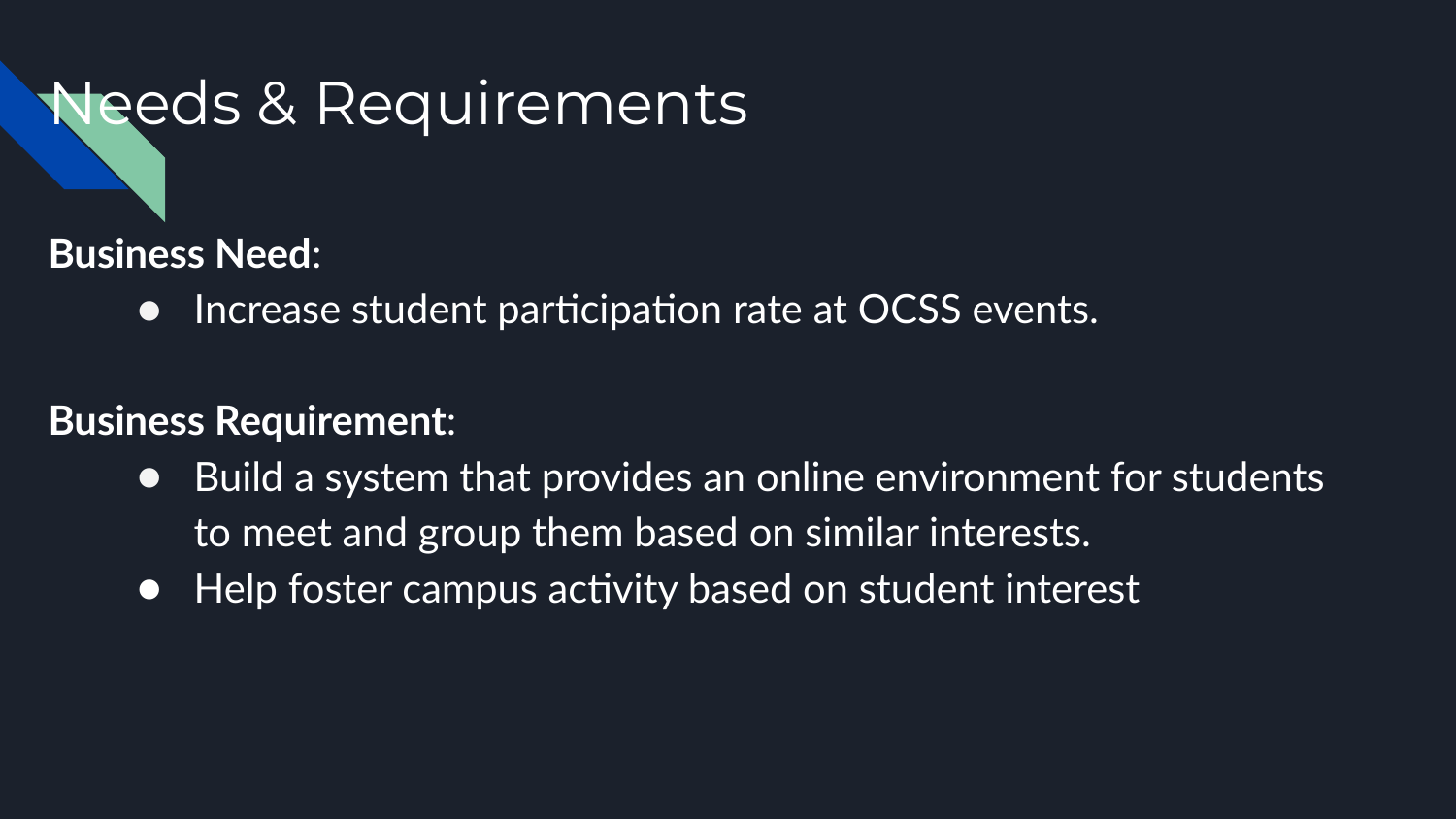

# Needs & Requirements
Business Need:
Increase student participation rate at OCSS events.

Business Requirement:
Build a system that provides an online environment for students to meet and group them based on similar interests.
Help foster campus activity based on student interest